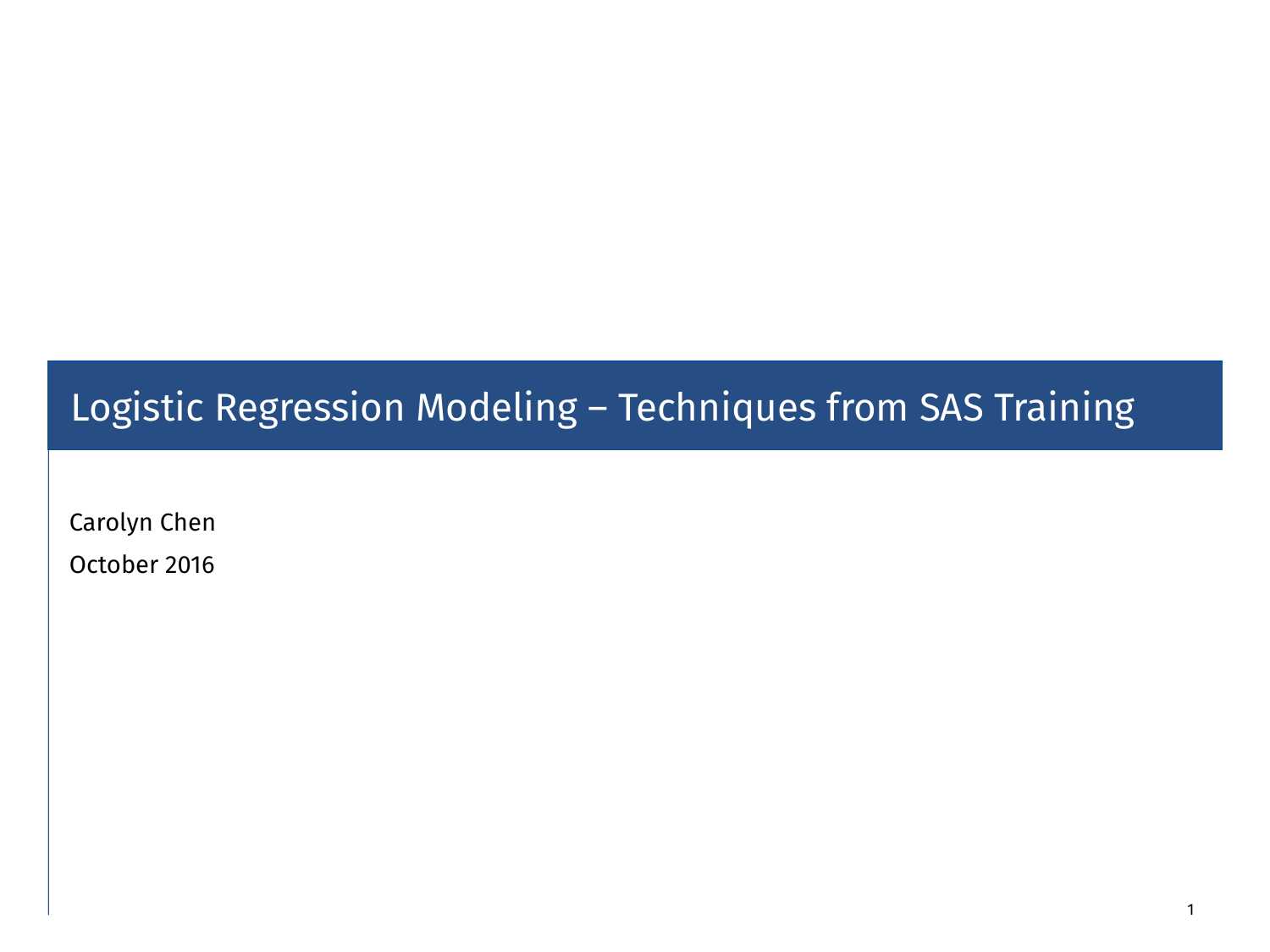

# Logistic Regression Modeling – Techniques from SAS Training
Carolyn Chen
October 2016